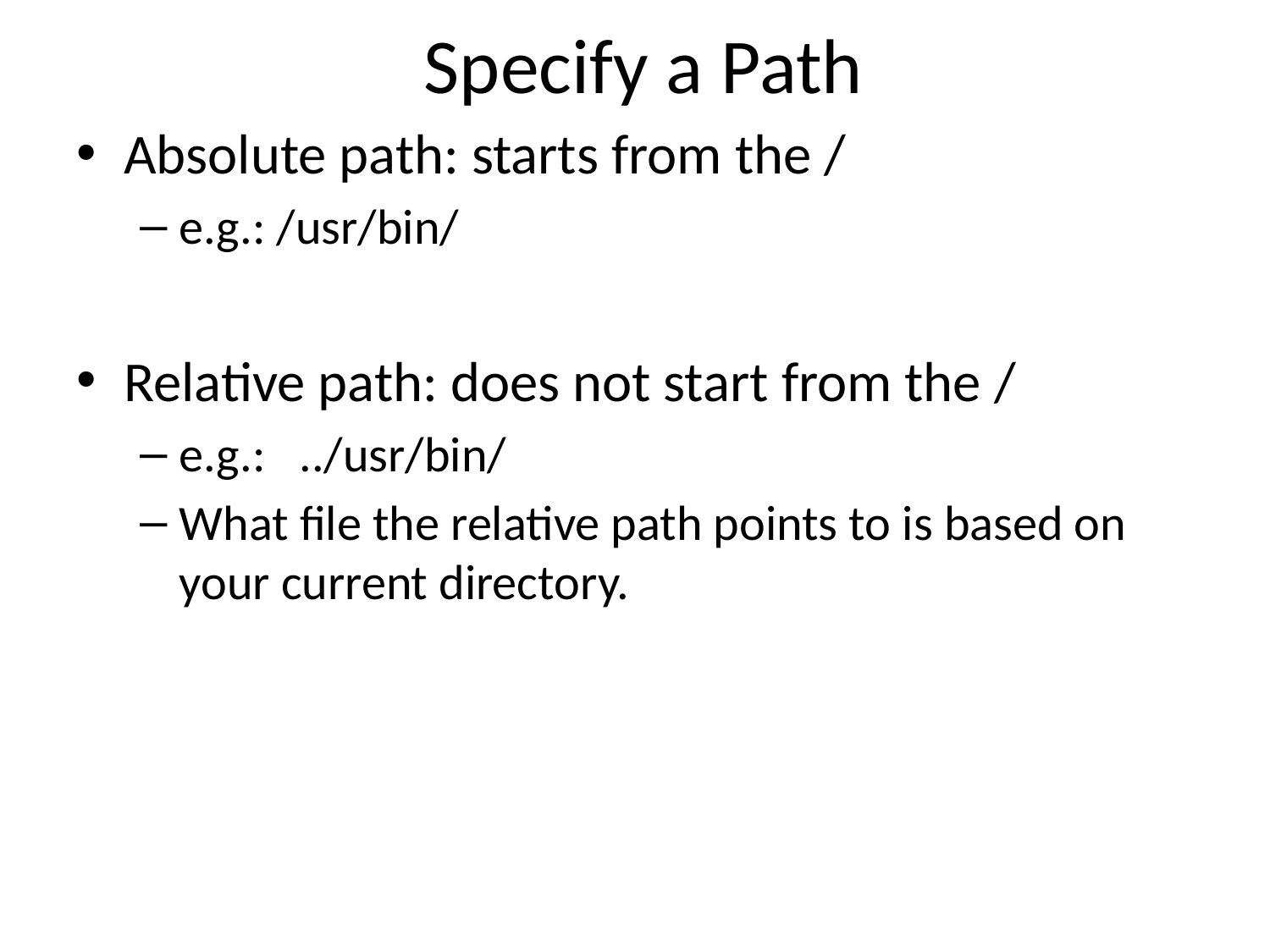

# Specify a Path
Absolute path: starts from the /
e.g.: /usr/bin/

Relative path: does not start from the /
e.g.:   ../usr/bin/
What file the relative path points to is based on your current directory.